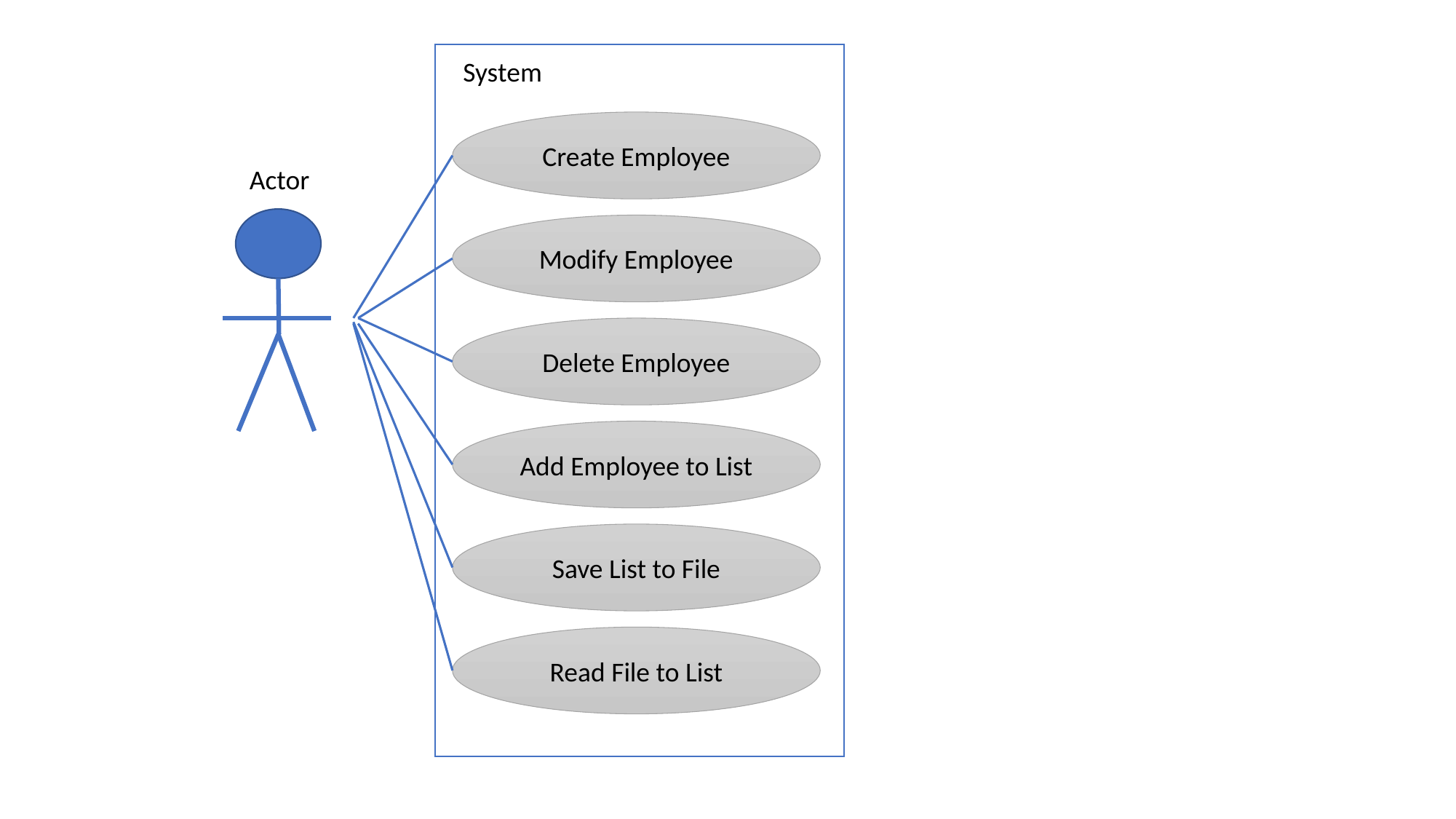

System
Create Employee
Actor

Modify Employee
Delete Employee
Add Employee to List
Save List to File
Read File to List